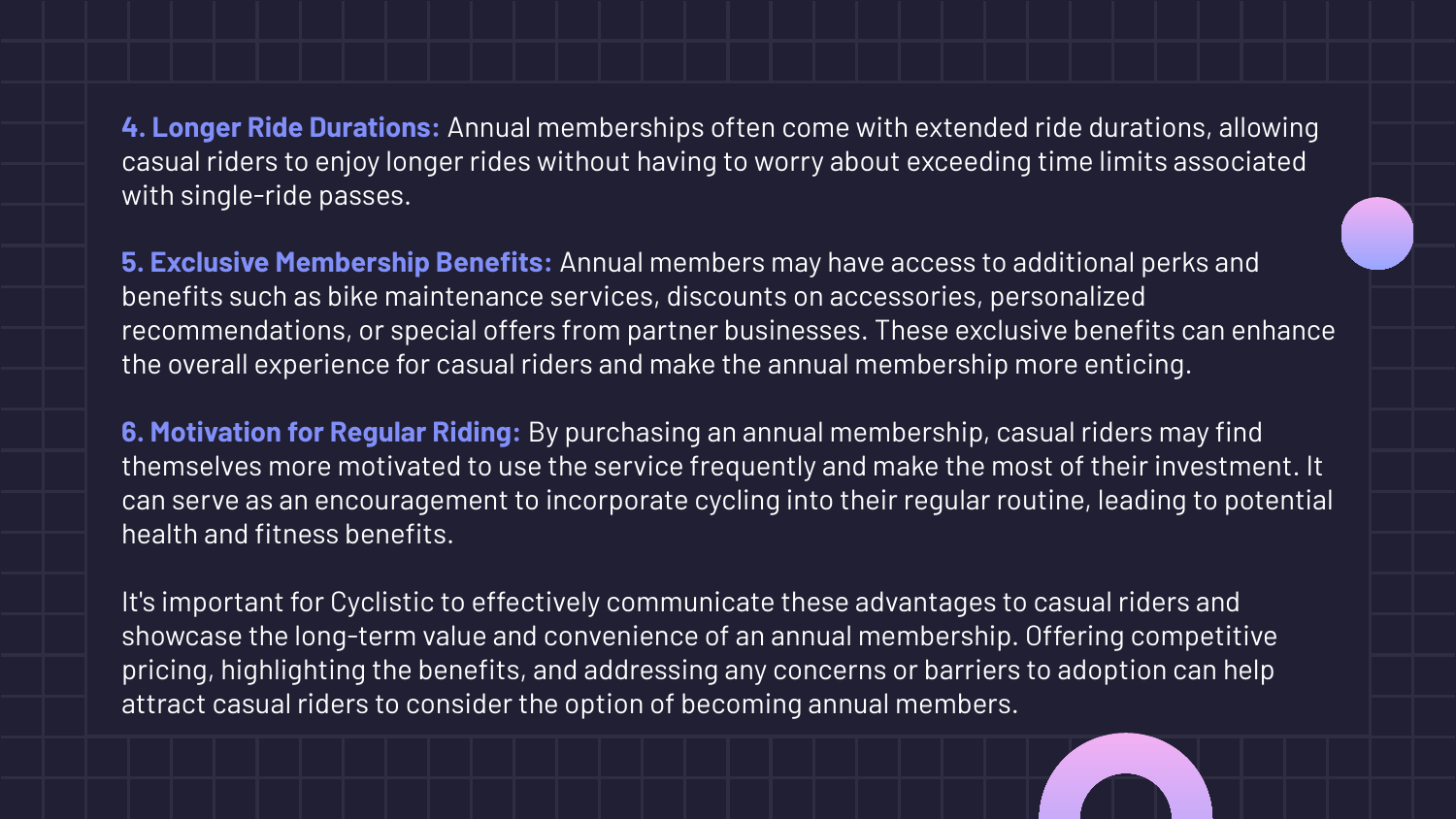

4. Longer Ride Durations: Annual memberships often come with extended ride durations, allowing casual riders to enjoy longer rides without having to worry about exceeding time limits associated with single-ride passes.

5. Exclusive Membership Benefits: Annual members may have access to additional perks and benefits such as bike maintenance services, discounts on accessories, personalized recommendations, or special offers from partner businesses. These exclusive benefits can enhance the overall experience for casual riders and make the annual membership more enticing.

6. Motivation for Regular Riding: By purchasing an annual membership, casual riders may find themselves more motivated to use the service frequently and make the most of their investment. It can serve as an encouragement to incorporate cycling into their regular routine, leading to potential health and fitness benefits.

It's important for Cyclistic to effectively communicate these advantages to casual riders and showcase the long-term value and convenience of an annual membership. Offering competitive pricing, highlighting the benefits, and addressing any concerns or barriers to adoption can help attract casual riders to consider the option of becoming annual members.